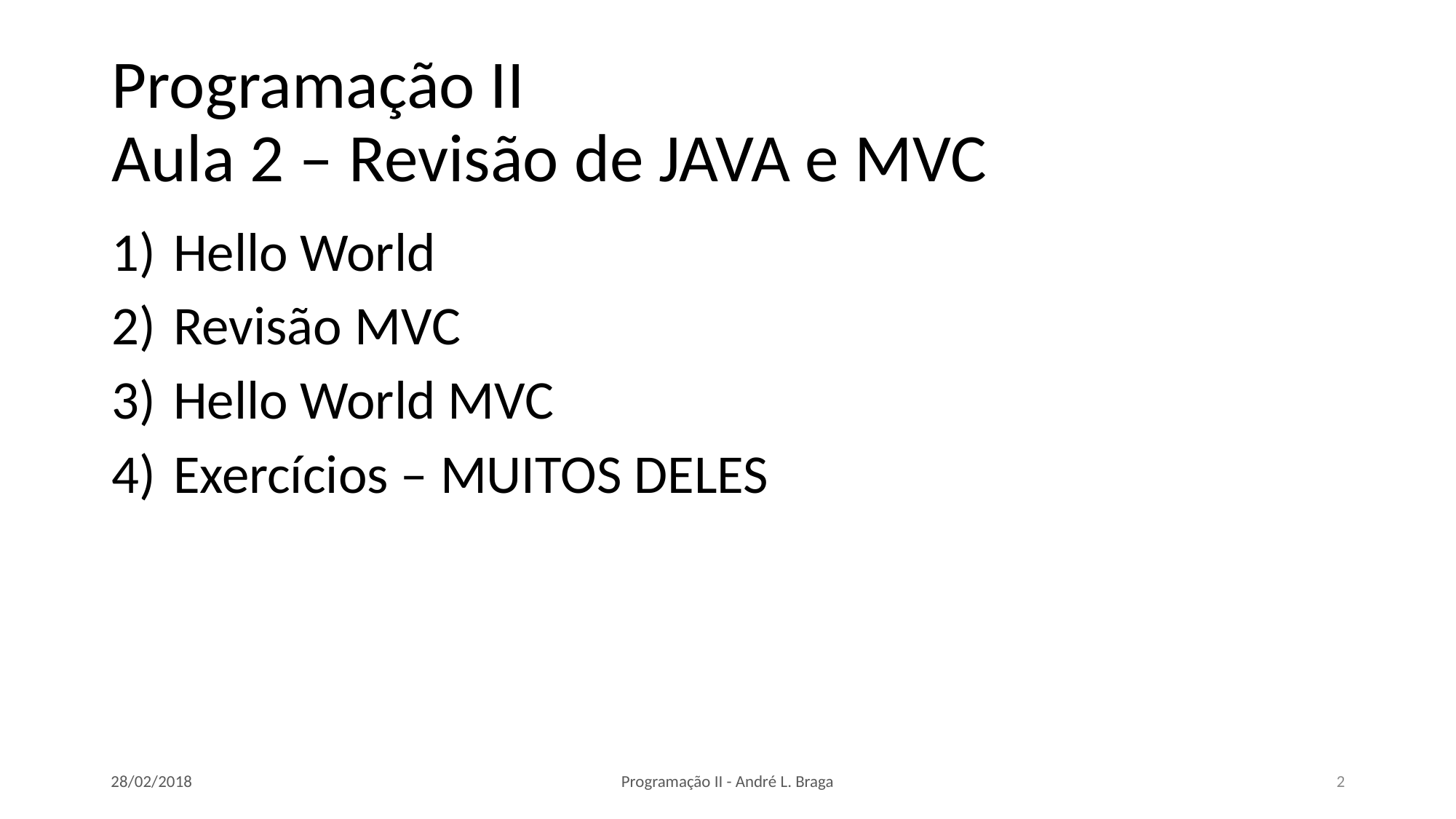

# Programação II Aula 2 – Revisão de JAVA e MVC
Hello World
Revisão MVC
Hello World MVC
Exercícios – MUITOS DELES

28/02/2018
Programação II - André L. Braga
2